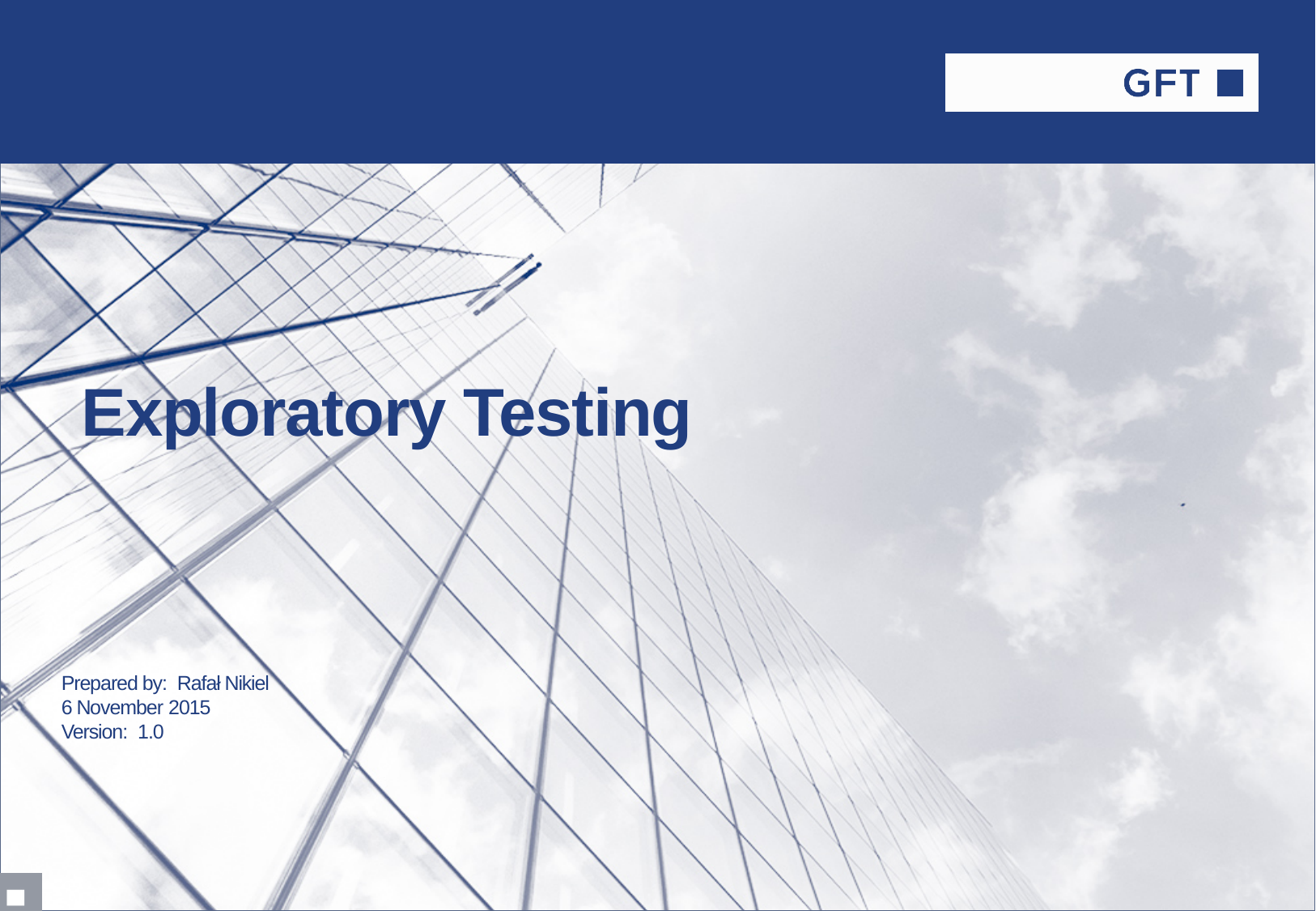

# Exploratory Testing
Prepared by:  Rafał Nikiel
6 November 2015
Version:  1.0